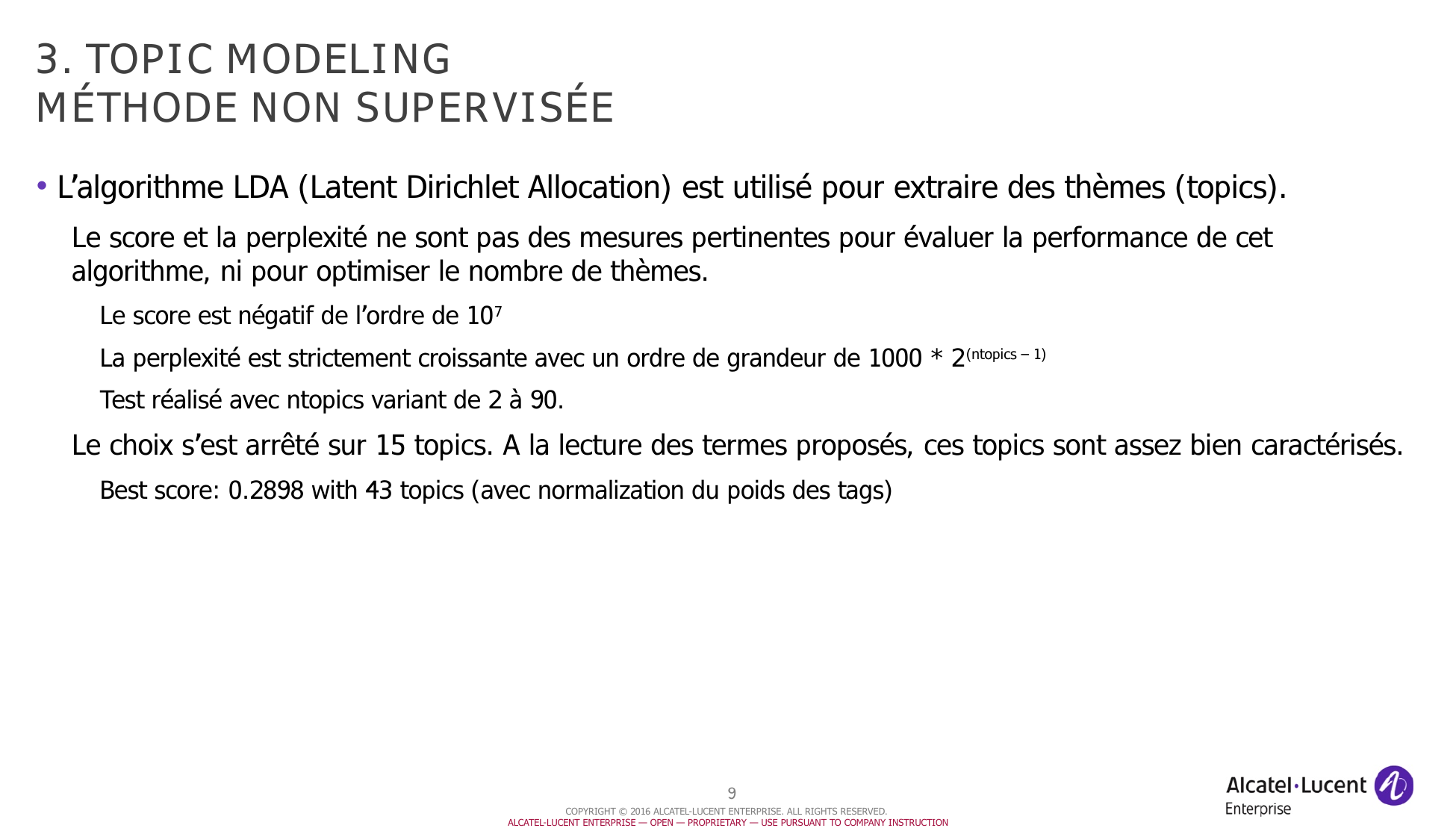

# 3. Topic modeling Méthode non supervisée
L’algorithme LDA (Latent Dirichlet Allocation) est utilisé pour extraire des thèmes (topics).
Le score et la perplexité ne sont pas des mesures pertinentes pour évaluer la performance de cet algorithme, ni pour optimiser le nombre de thèmes.
Le score est négatif de l’ordre de 107
La perplexité est strictement croissante avec un ordre de grandeur de 1000 * 2(ntopics – 1)
Test réalisé avec ntopics variant de 2 à 90.
Le choix s’est arrêté sur 15 topics. A la lecture des termes proposés, ces topics sont assez bien caractérisés.
Best score: 0.2898 with 43 topics (avec normalization du poids des tags)